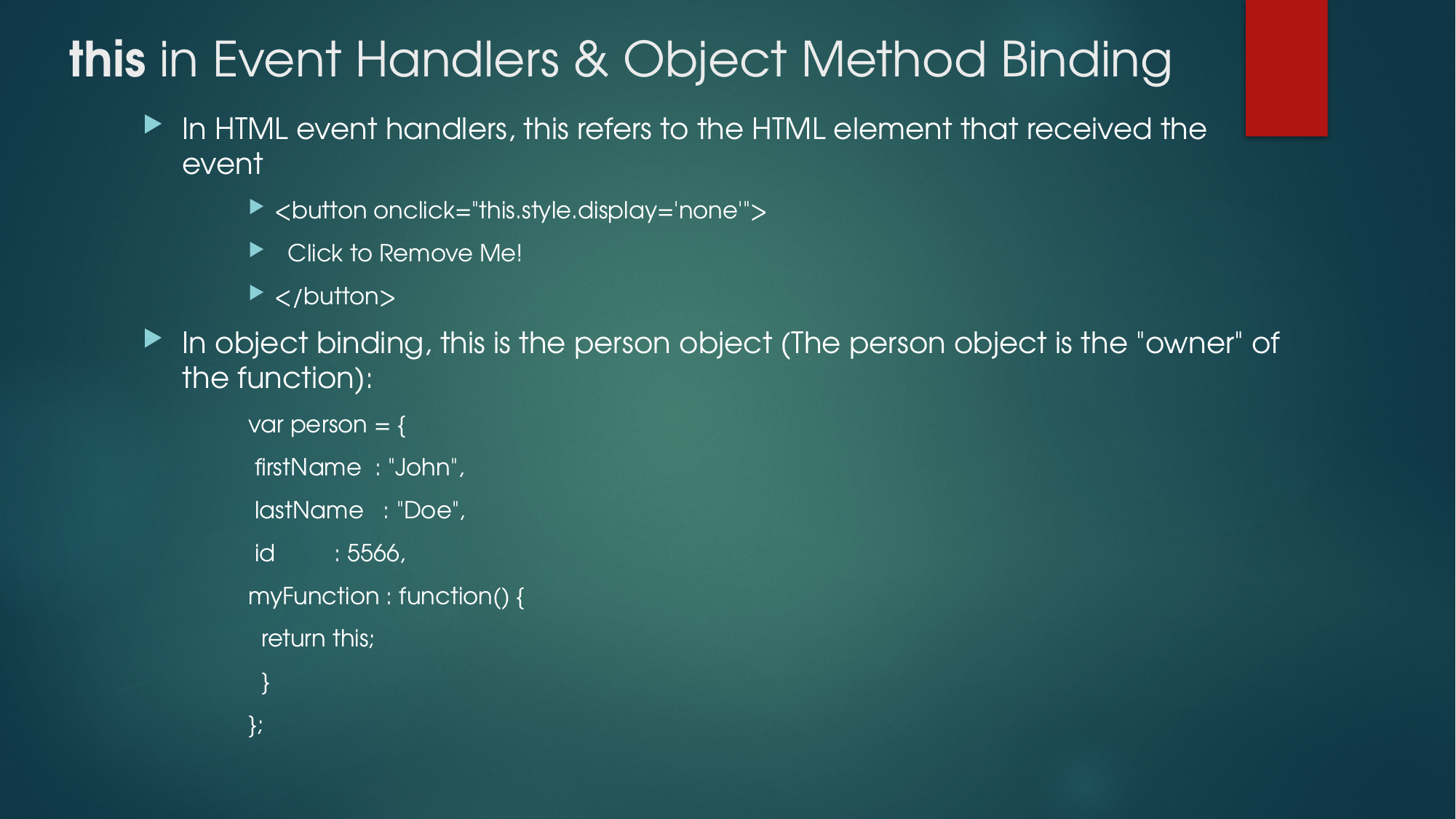

# this in Event Handlers & Object Method Binding
In HTML event handlers, this refers to the HTML element that received the event
<button onclick="this.style.display='none'">
  Click to Remove Me!
</button>
In object binding, this is the person object (The person object is the "owner" of the function):
var person = {
	 firstName  : "John",
	 lastName   : "Doe",
	 id         : 5566,
	myFunction : function() {
	  return this;
	  }
};